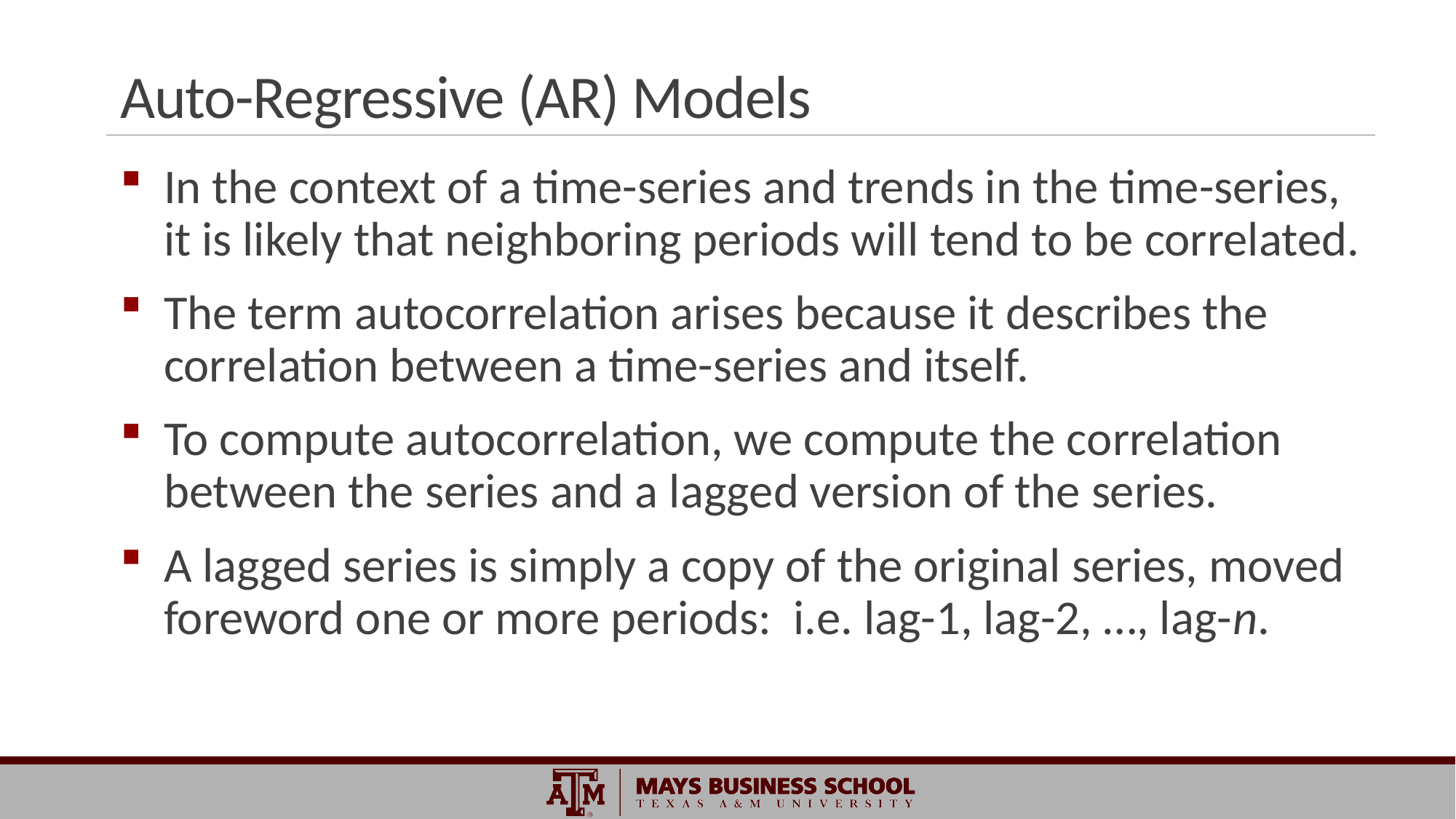

# Auto-Regressive (AR) Models
In the context of a time-series and trends in the time-series, it is likely that neighboring periods will tend to be correlated.
The term autocorrelation arises because it describes the correlation between a time-series and itself.
To compute autocorrelation, we compute the correlation between the series and a lagged version of the series.
A lagged series is simply a copy of the original series, moved foreword one or more periods:  i.e. lag-1, lag-2, …, lag-n.